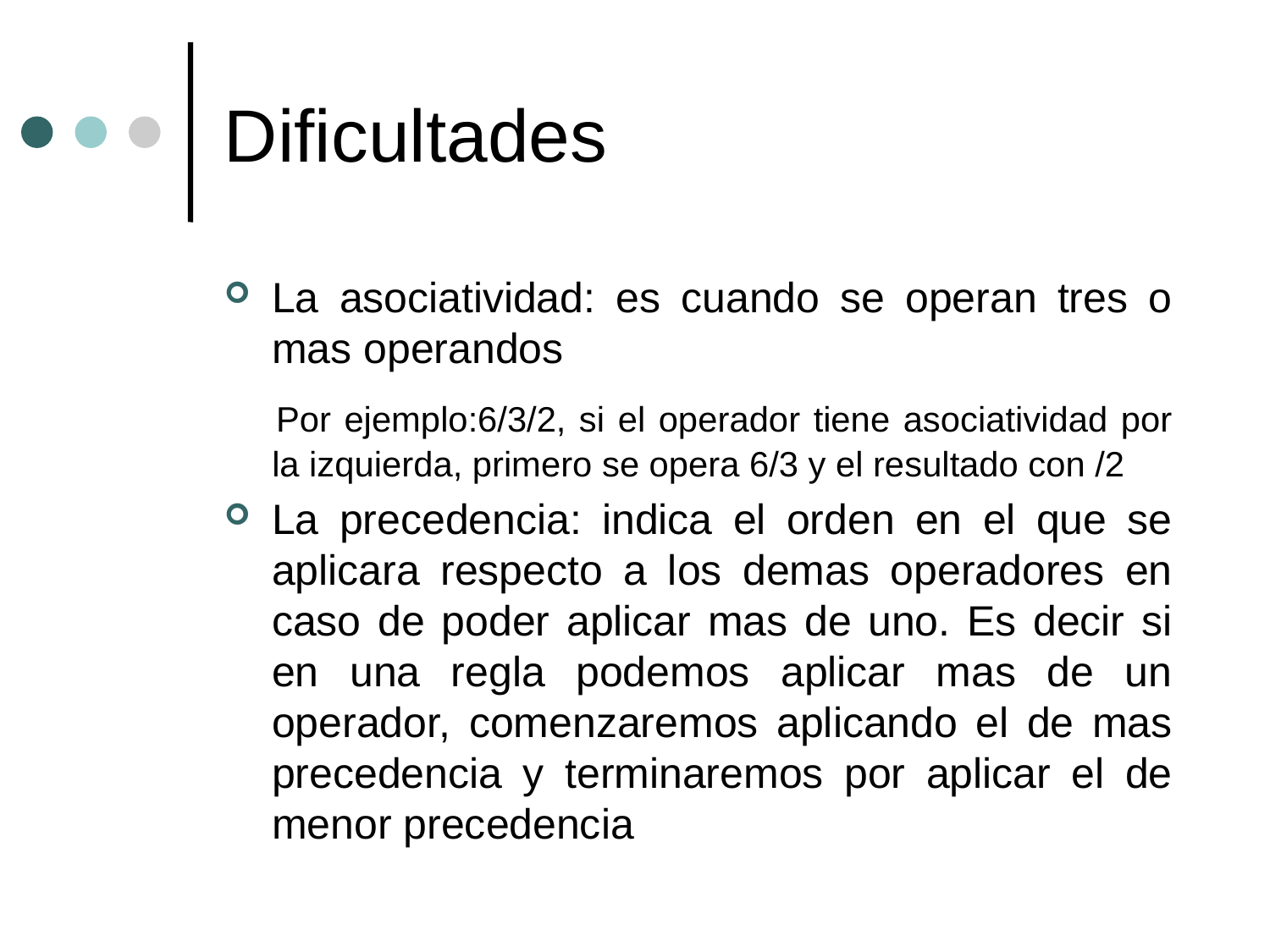

# Dificultades
La asociatividad: es cuando se operan tres o mas operandos
   Por ejemplo:6/3/2, si el operador tiene asociatividad por la izquierda, primero se opera 6/3 y el resultado con /2
La precedencia: indica el orden en el que se aplicara respecto a los demas operadores en caso de poder aplicar mas de uno. Es decir si en una regla podemos aplicar mas de un operador, comenzaremos aplicando el de mas precedencia y terminaremos por aplicar el de menor precedencia